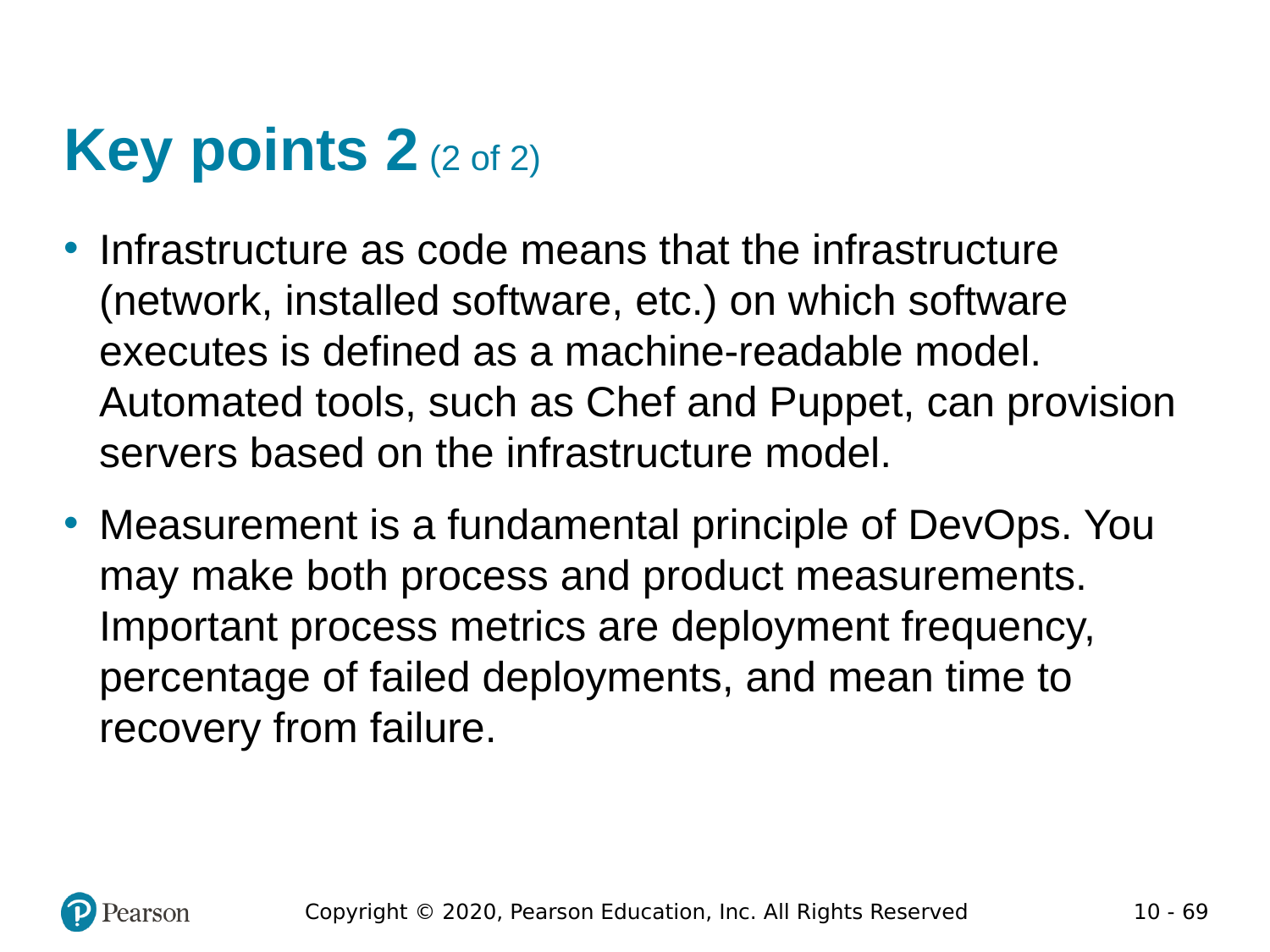

# Key points 2 (2 of 2)
Infrastructure as code means that the infrastructure (network, installed software, etc.) on which software executes is defined as a machine-readable model. Automated tools, such as Chef and Puppet, can provision servers based on the infrastructure model.
Measurement is a fundamental principle of DevOps. You may make both process and product measurements. Important process metrics are deployment frequency, percentage of failed deployments, and mean time to recovery from failure.